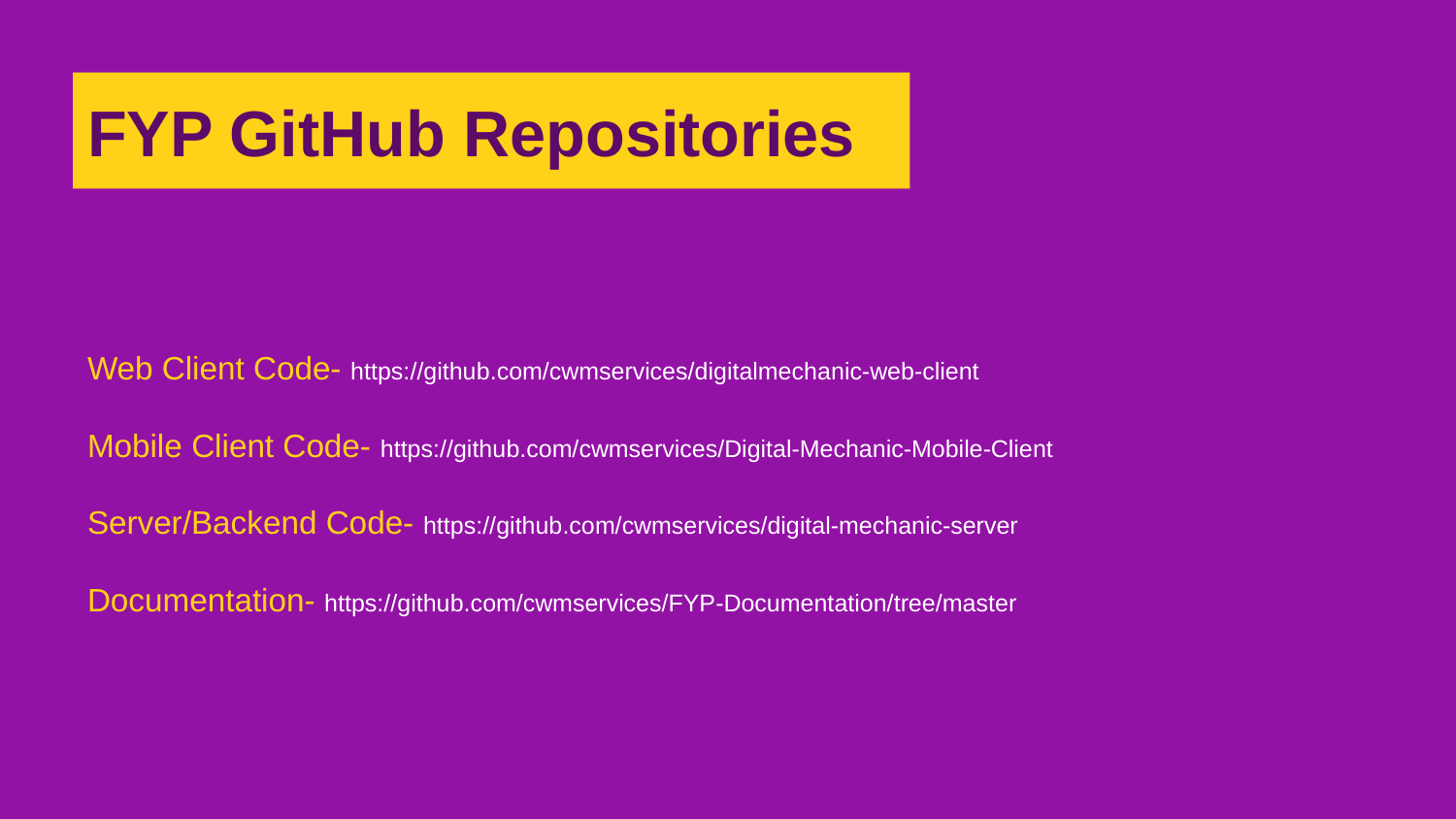

# FYP GitHub Repositories
Web Client Code- https://github.com/cwmservices/digitalmechanic-web-client
Mobile Client Code- https://github.com/cwmservices/Digital-Mechanic-Mobile-Client
Server/Backend Code- https://github.com/cwmservices/digital-mechanic-server
Documentation- https://github.com/cwmservices/FYP-Documentation/tree/master